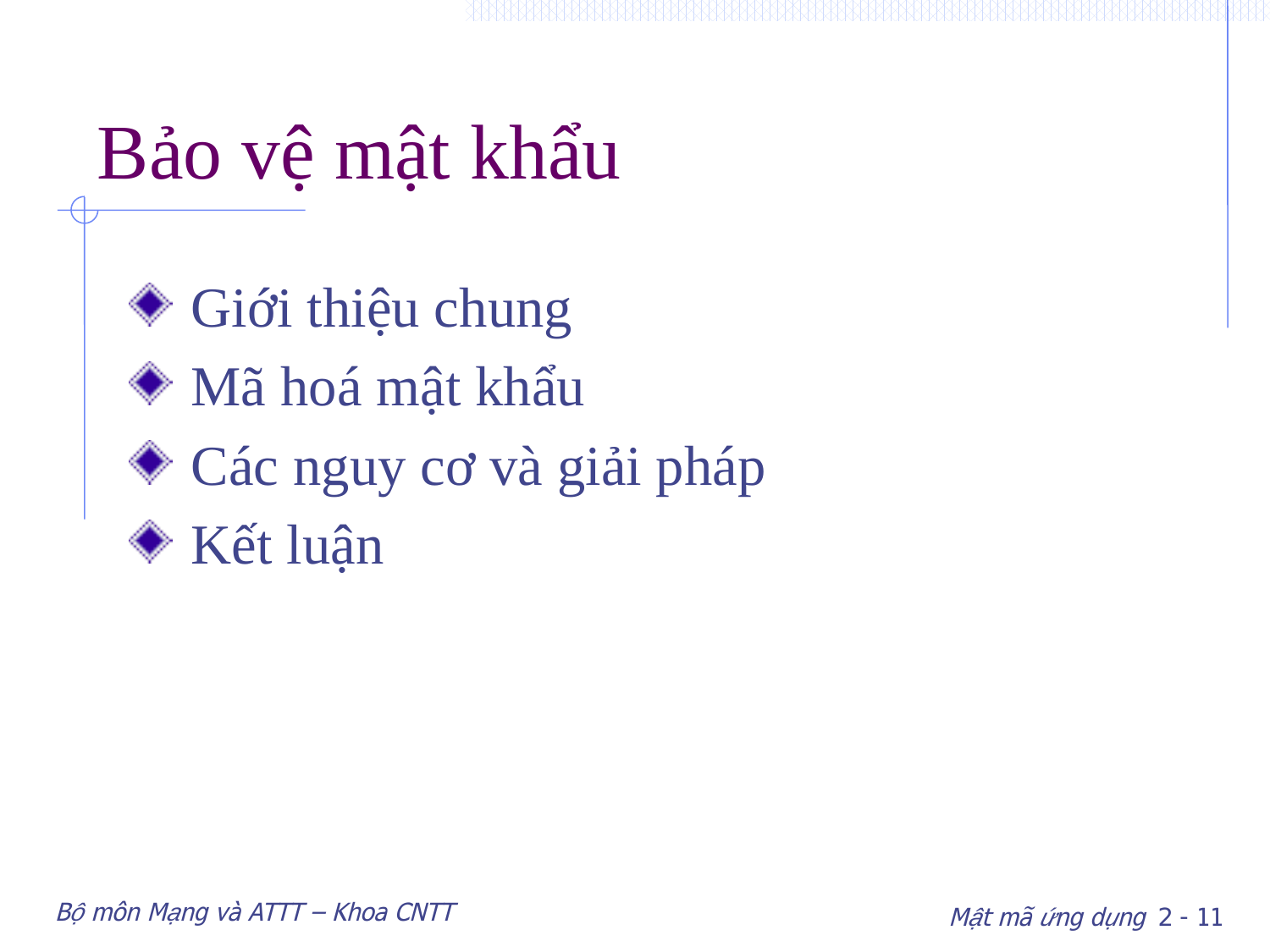

# Bảo vệ mật khẩu
 Giới thiệu chung
 Mã hoá mật khẩu
 Các nguy cơ và giải pháp
 Kết luận

Bộ môn Mạng và ATTT – Khoa CNTT